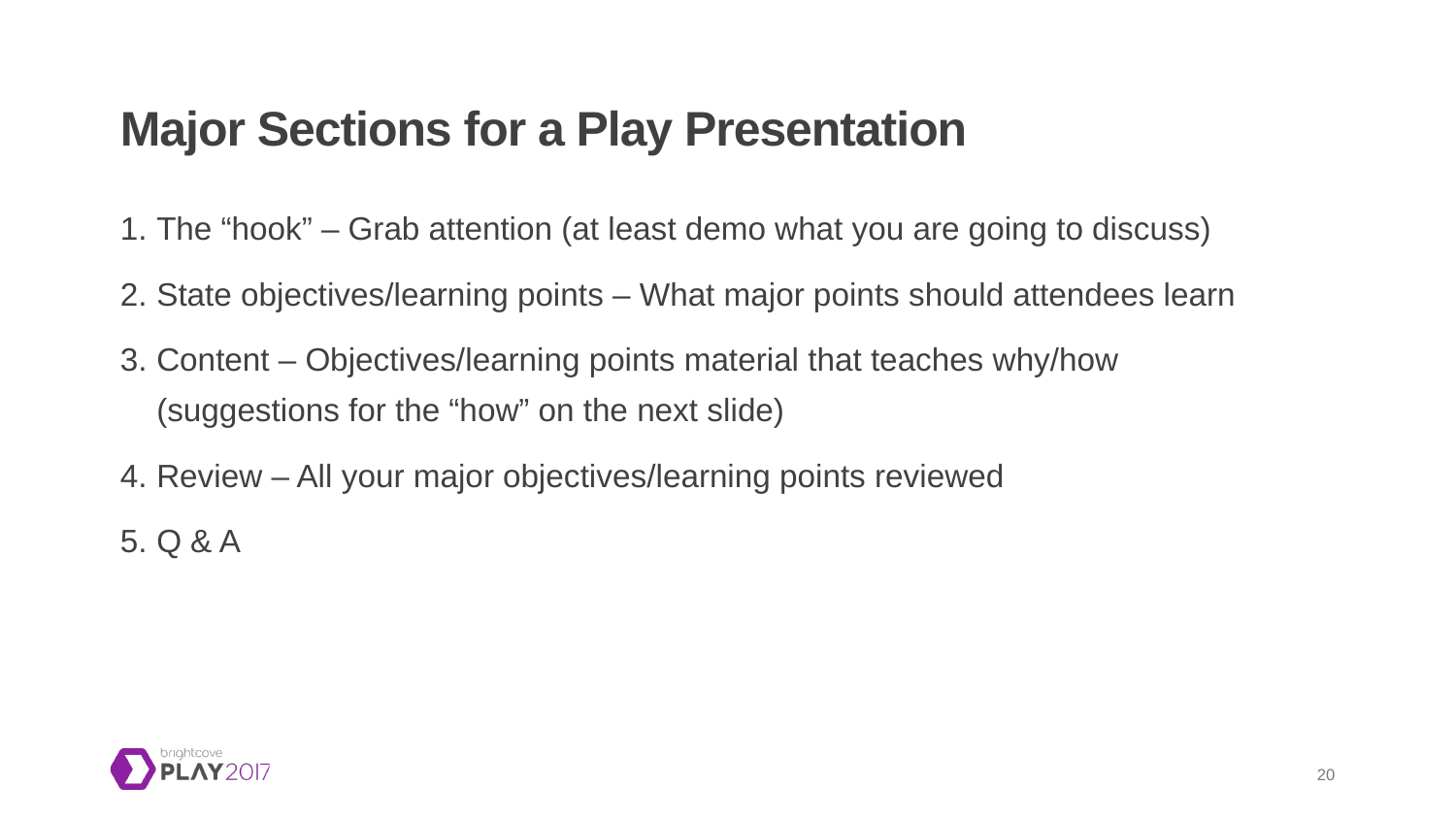

# Major Sections for a Play Presentation
The “hook” – Grab attention (at least demo what you are going to discuss)
State objectives/learning points – What major points should attendees learn
Content – Objectives/learning points material that teaches why/how (suggestions for the “how” on the next slide)
Review – All your major objectives/learning points reviewed
Q & A
20